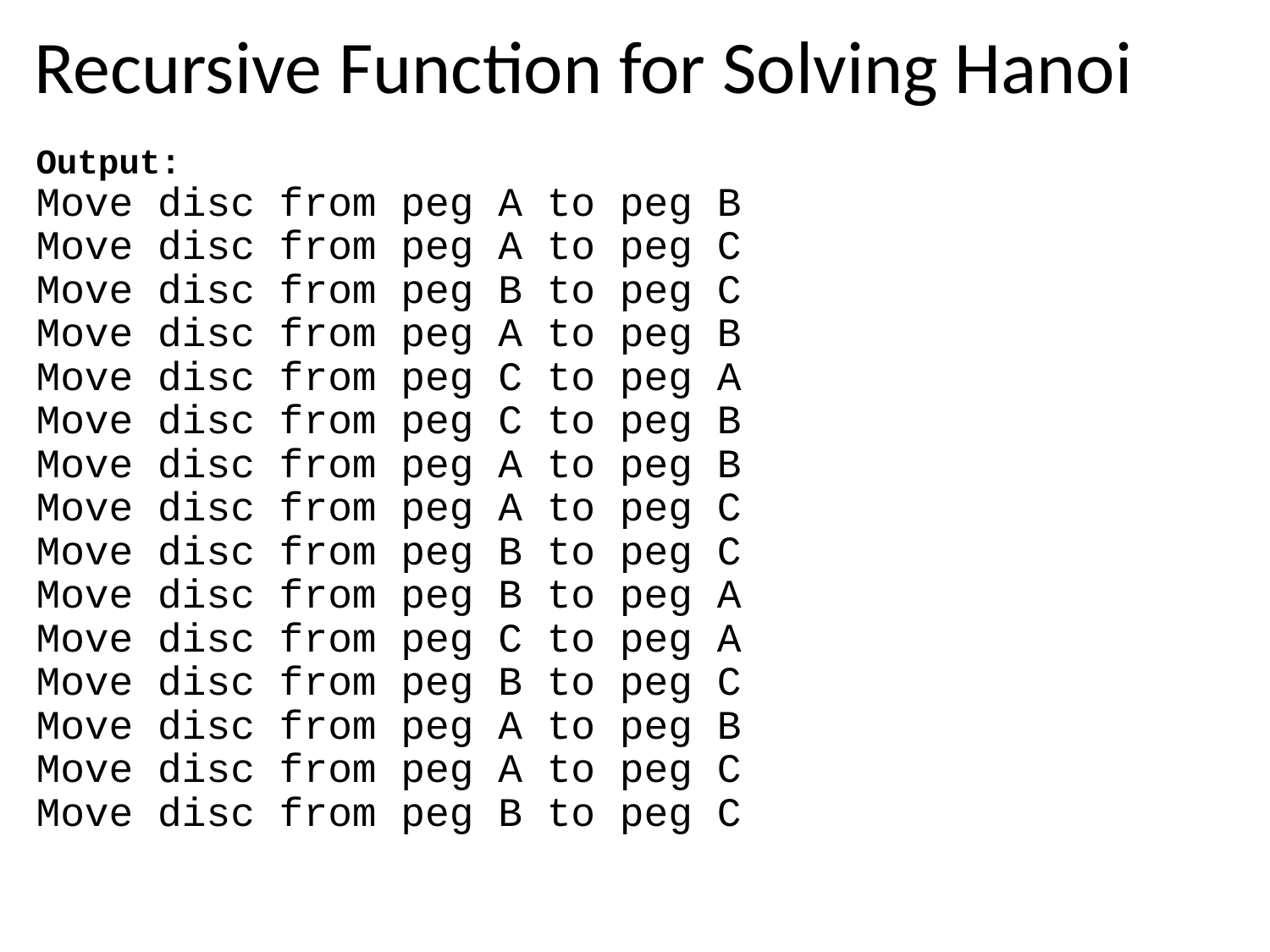

# Recursive Function for Solving Hanoi
Output:
Move disc from peg A to peg B
Move disc from peg A to peg C
Move disc from peg B to peg C
Move disc from peg A to peg B
Move disc from peg C to peg A
Move disc from peg C to peg B
Move disc from peg A to peg B
Move disc from peg A to peg C
Move disc from peg B to peg C
Move disc from peg B to peg A
Move disc from peg C to peg A
Move disc from peg B to peg C
Move disc from peg A to peg B
Move disc from peg A to peg C
Move disc from peg B to peg C